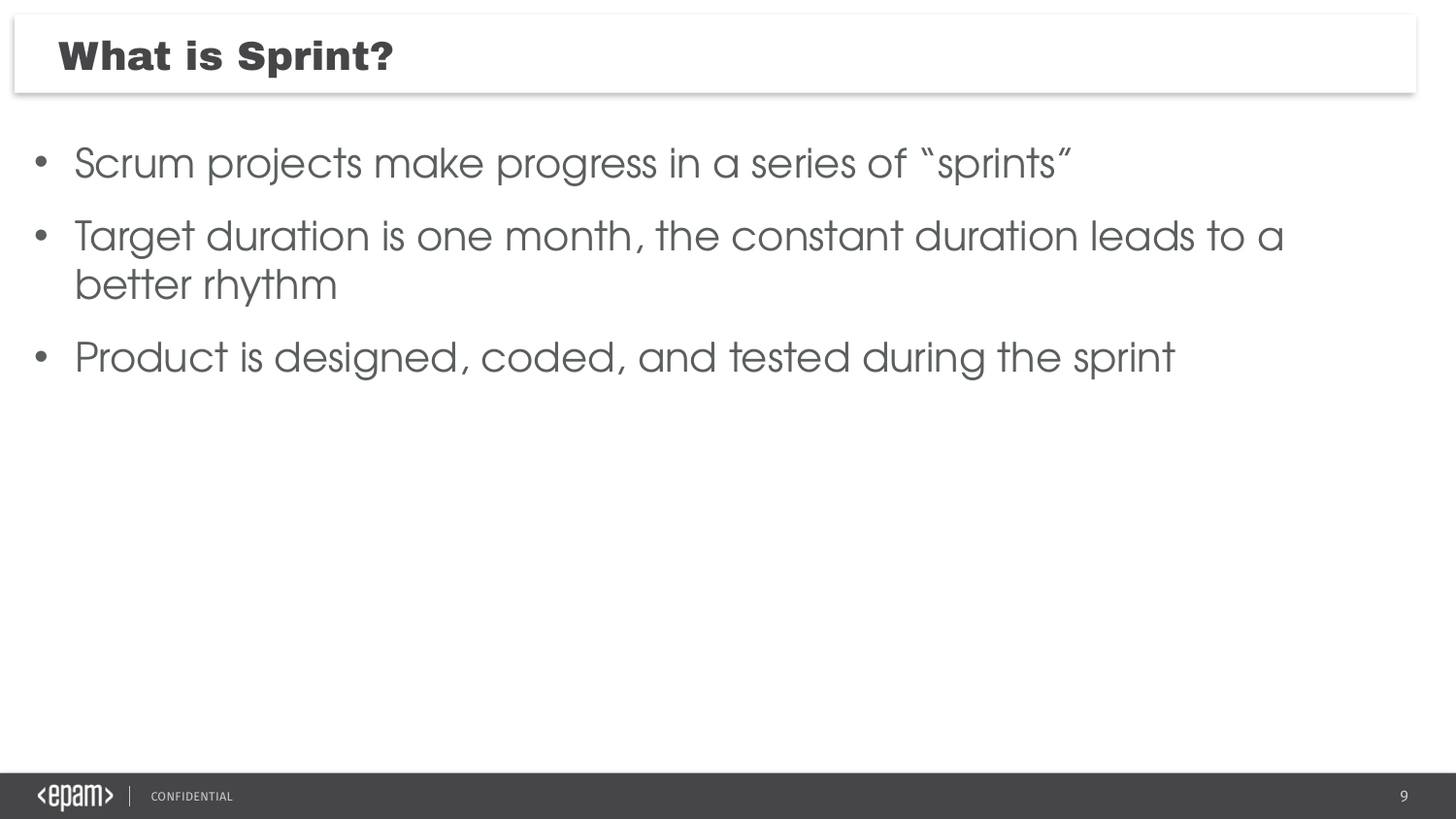

# What is Sprint?
Scrum projects make progress in a series of “sprints”
Target duration is one month, the constant duration leads to a better rhythm
Product is designed, coded, and tested during the sprint